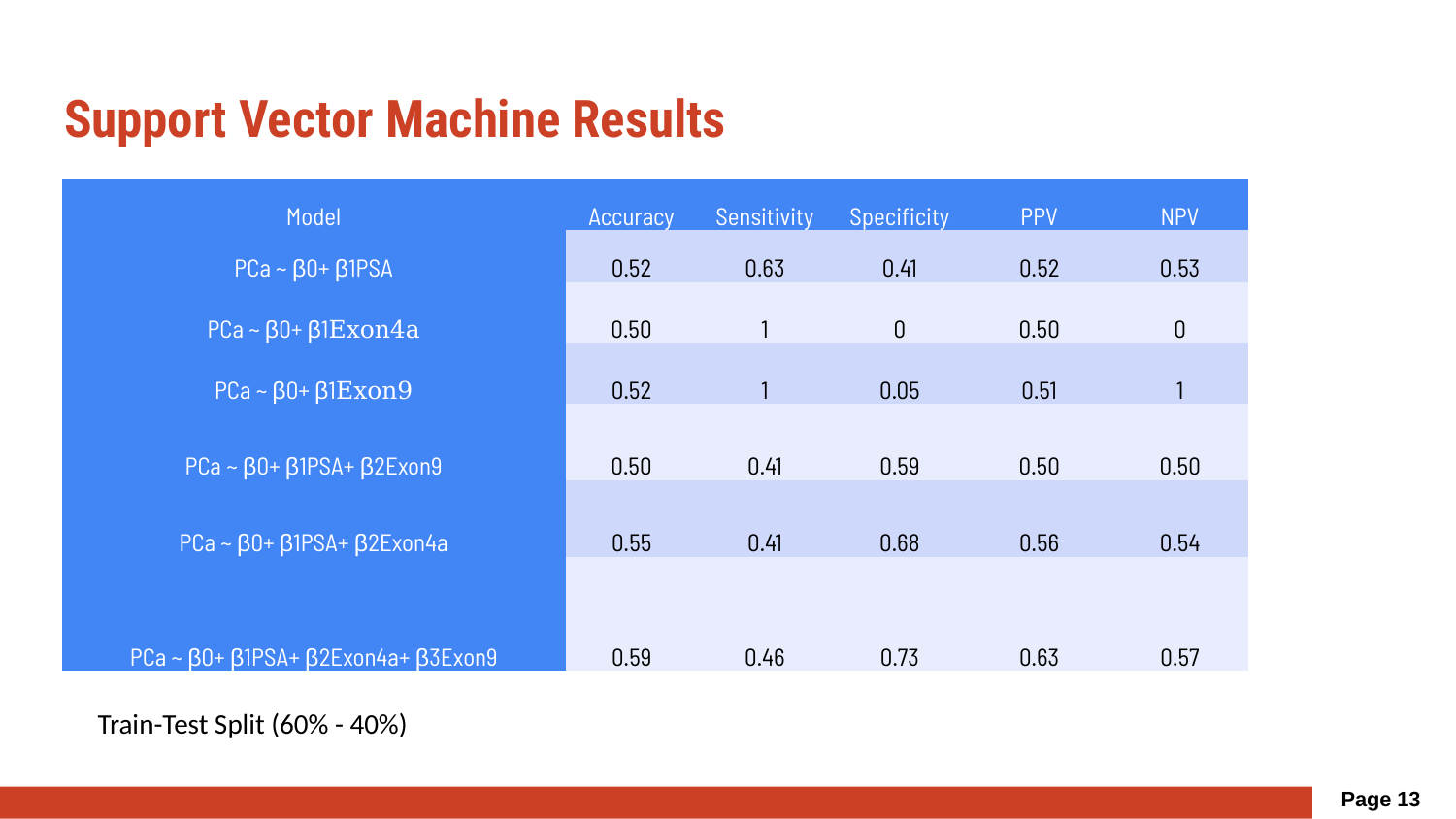

# Support Vector Machine Results
| Model | Accuracy | Sensitivity | Specificity | PPV | NPV |
| --- | --- | --- | --- | --- | --- |
| PCa ~ β0+ β1PSA | 0.52 | 0.63 | 0.41 | 0.52 | 0.53 |
| PCa ~ β0+ β1Exon4a | 0.50 | 1 | 0 | 0.50 | 0 |
| PCa ~ β0+ β1Exon9 | 0.52 | 1 | 0.05 | 0.51 | 1 |
| PCa ~ β0+ β1PSA+ β2Exon9 | 0.50 | 0.41 | 0.59 | 0.50 | 0.50 |
| PCa ~ β0+ β1PSA+ β2Exon4a | 0.55 | 0.41 | 0.68 | 0.56 | 0.54 |
| PCa ~ β0+ β1PSA+ β2Exon4a+ β3Exon9 | 0.59 | 0.46 | 0.73 | 0.63 | 0.57 |
Train-Test Split (60% - 40%)
Page 13